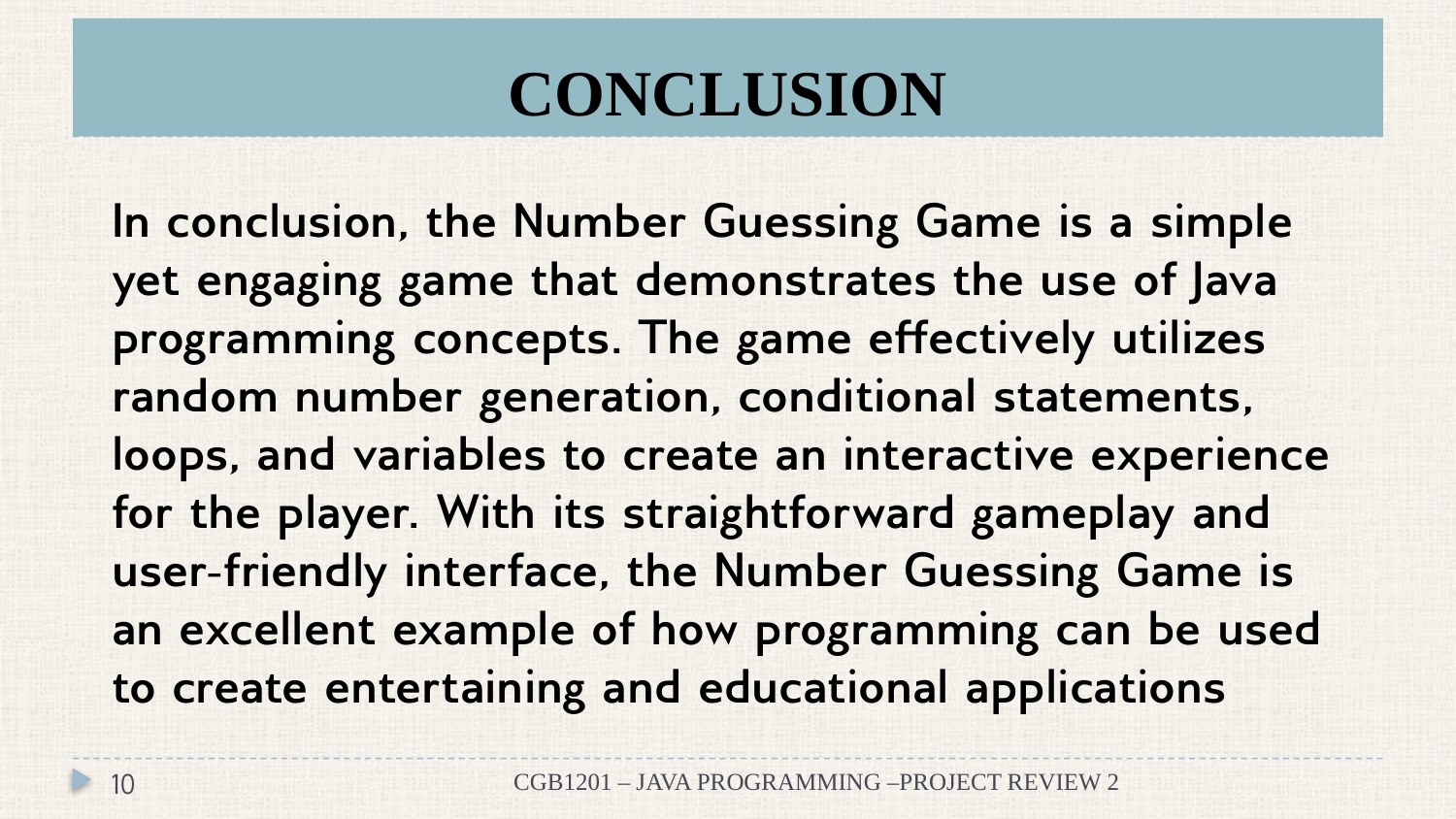

# CONCLUSION
In conclusion, the Number Guessing Game is a simple yet engaging game that demonstrates the use of Java programming concepts. The game effectively utilizes random number generation, conditional statements, loops, and variables to create an interactive experience for the player. With its straightforward gameplay and user-friendly interface, the Number Guessing Game is an excellent example of how programming can be used to create entertaining and educational applications
10
CGB1201 – JAVA PROGRAMMING –PROJECT REVIEW 2